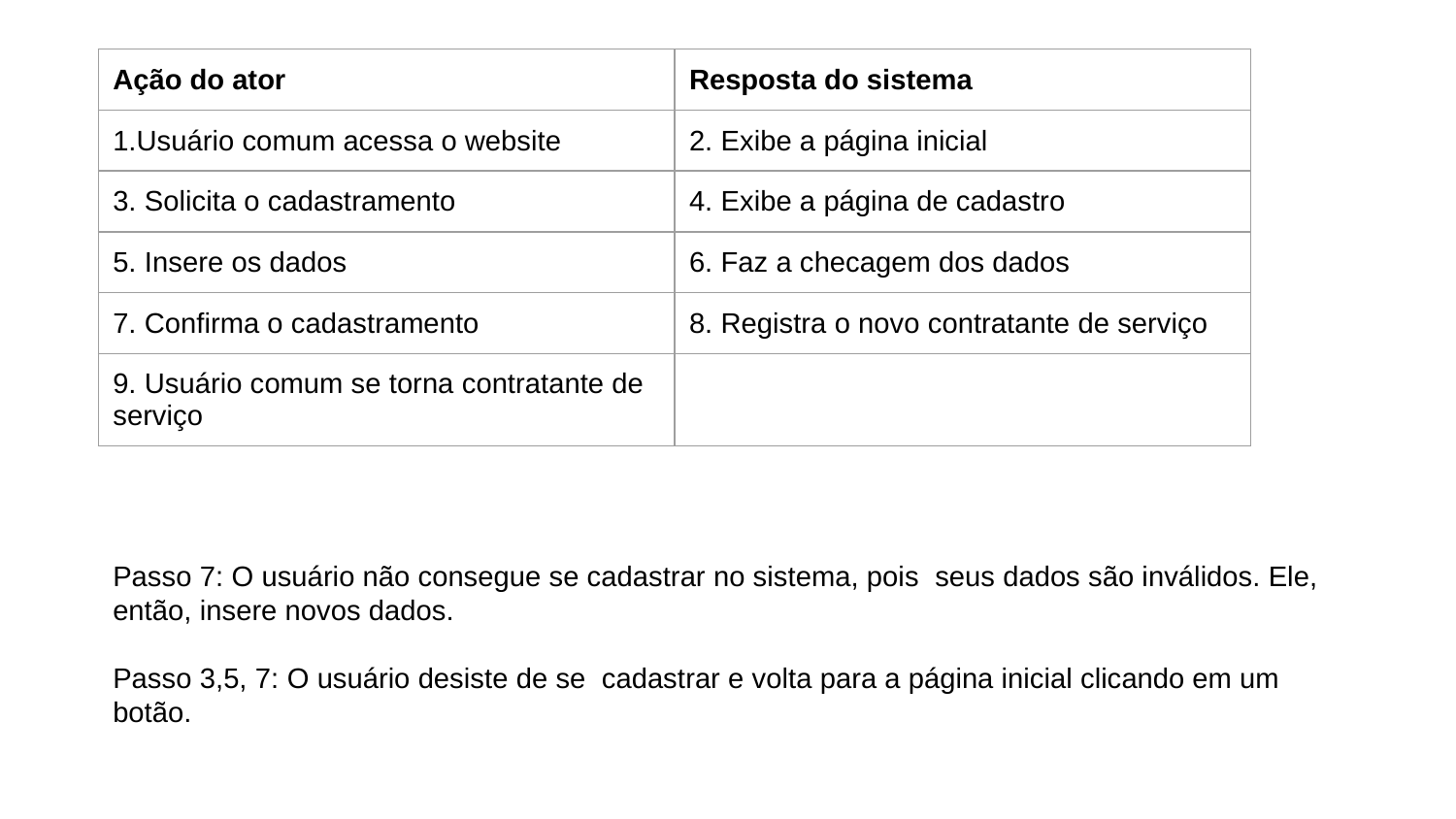

| Ação do ator | Resposta do sistema |
| --- | --- |
| 1.Usuário comum acessa o website | 2. Exibe a página inicial |
| 3. Solicita o cadastramento | 4. Exibe a página de cadastro |
| 5. Insere os dados | 6. Faz a checagem dos dados |
| 7. Confirma o cadastramento | 8. Registra o novo contratante de serviço |
| 9. Usuário comum se torna contratante de serviço |  |
Passo 7: O usuário não consegue se cadastrar no sistema, pois  seus dados são inválidos. Ele, então, insere novos dados.

Passo 3,5, 7: O usuário desiste de se  cadastrar e volta para a página inicial clicando em um botão.